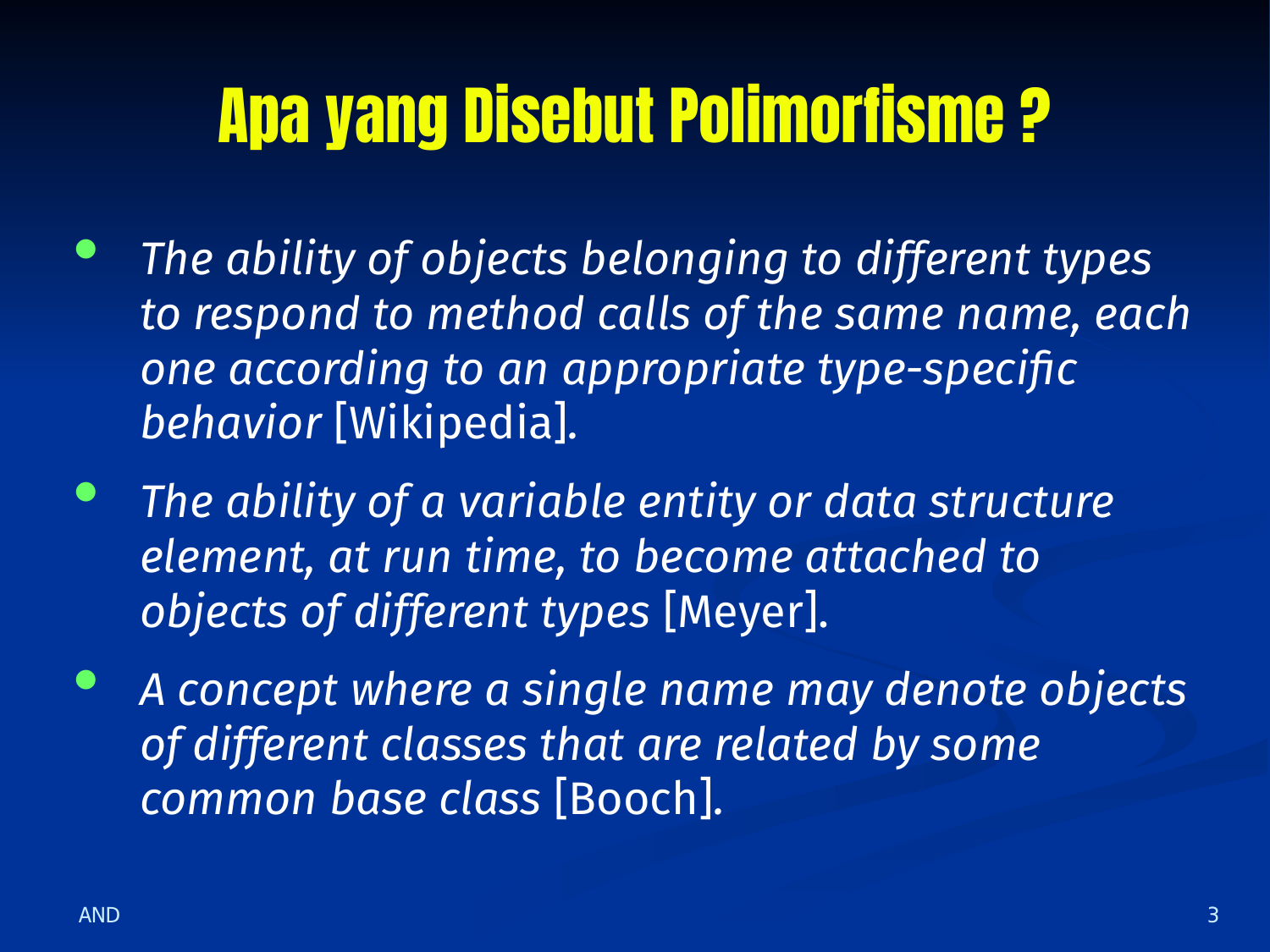

# Apa yang Disebut Polimorfisme ?
The ability of objects belonging to different types to respond to method calls of the same name, each one according to an appropriate type-specific behavior [Wikipedia].
The ability of a variable entity or data structure element, at run time, to become attached to objects of different types [Meyer].
A concept where a single name may denote objects of different classes that are related by some common base class [Booch].
AND
3